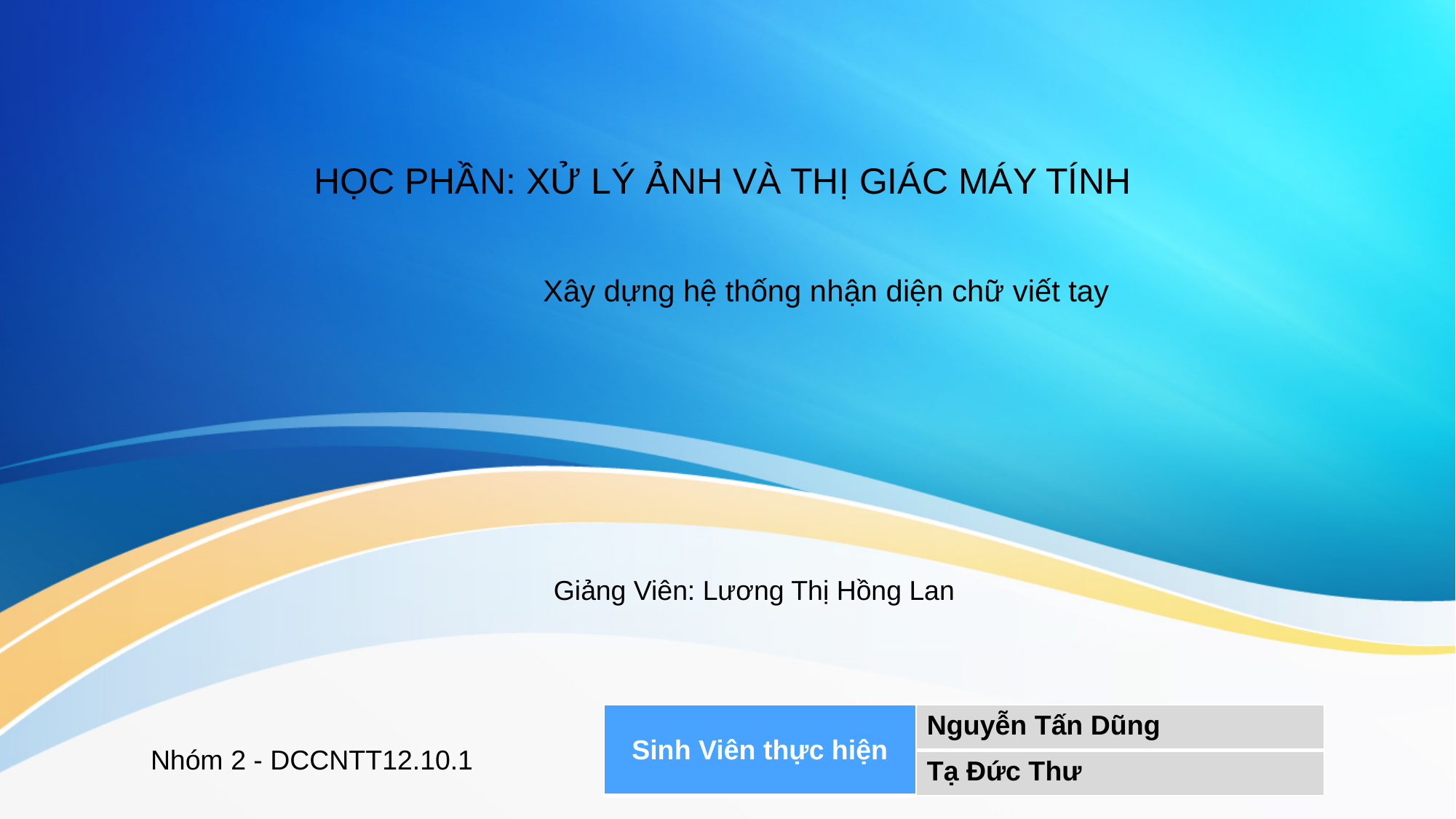

HỌC PHẦN: XỬ LÝ ẢNH VÀ THỊ GIÁC MÁY TÍNH
Xây dựng hệ thống nhận diện chữ viết tay
Giảng Viên: Lương Thị Hồng Lan
| Sinh Viên thực hiện | Nguyễn Tấn Dũng |
| --- | --- |
|  | Tạ Đức Thư |
Nhóm 2 - DCCNTT12.10.1